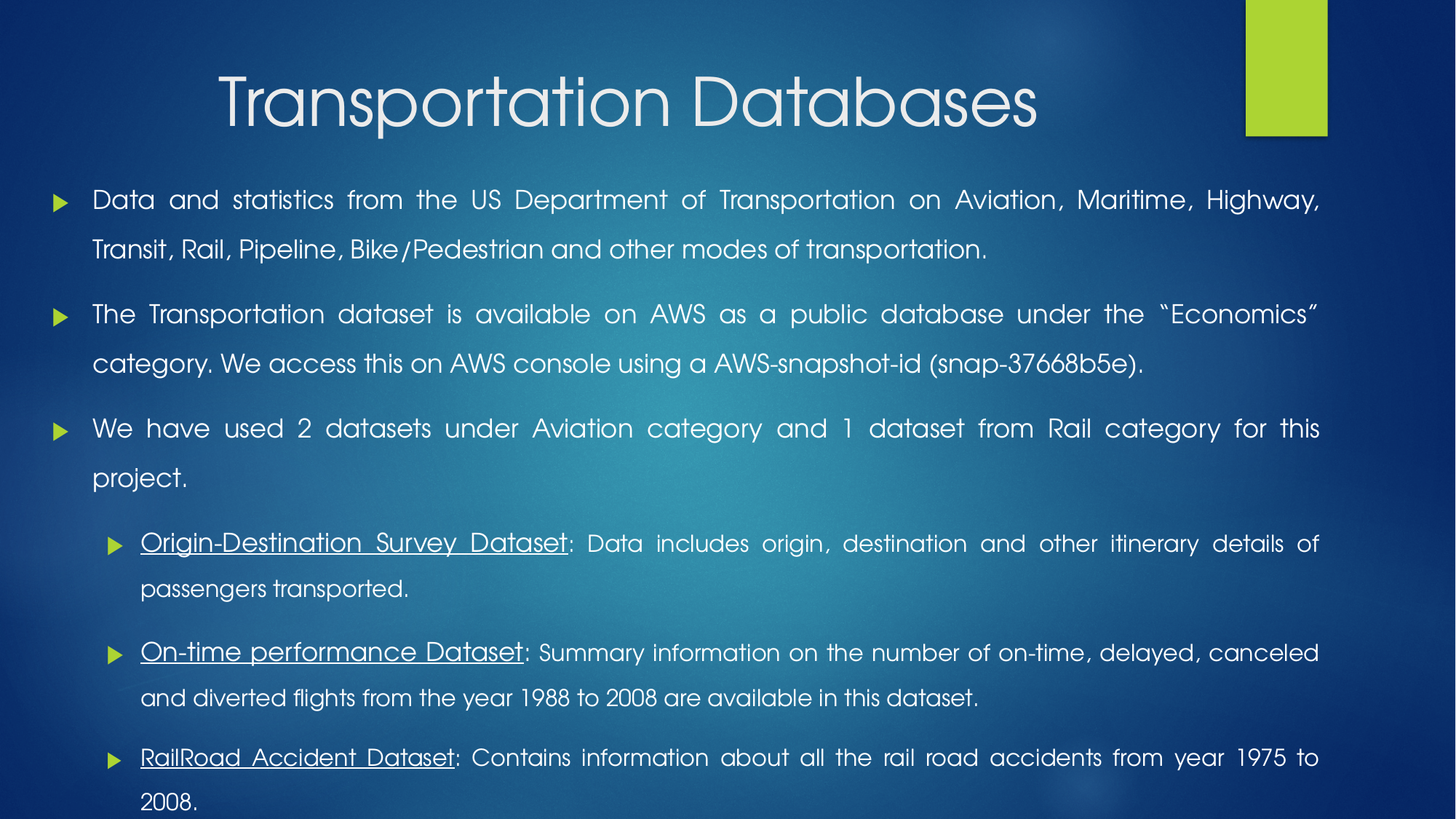

# Transportation Databases
Data and statistics from the US Department of Transportation on Aviation, Maritime, Highway, Transit, Rail, Pipeline, Bike/Pedestrian and other modes of transportation.
The Transportation dataset is available on AWS as a public database under the “Economics” category. We access this on AWS console using a AWS-snapshot-id (snap-37668b5e).
We have used 2 datasets under Aviation category and 1 dataset from Rail category for this project.
Origin-Destination Survey Dataset: Data includes origin, destination and other itinerary details of passengers transported.
On-time performance Dataset: Summary information on the number of on-time, delayed, canceled and diverted flights from the year 1988 to 2008 are available in this dataset.
RailRoad Accident Dataset: Contains information about all the rail road accidents from year 1975 to 2008.